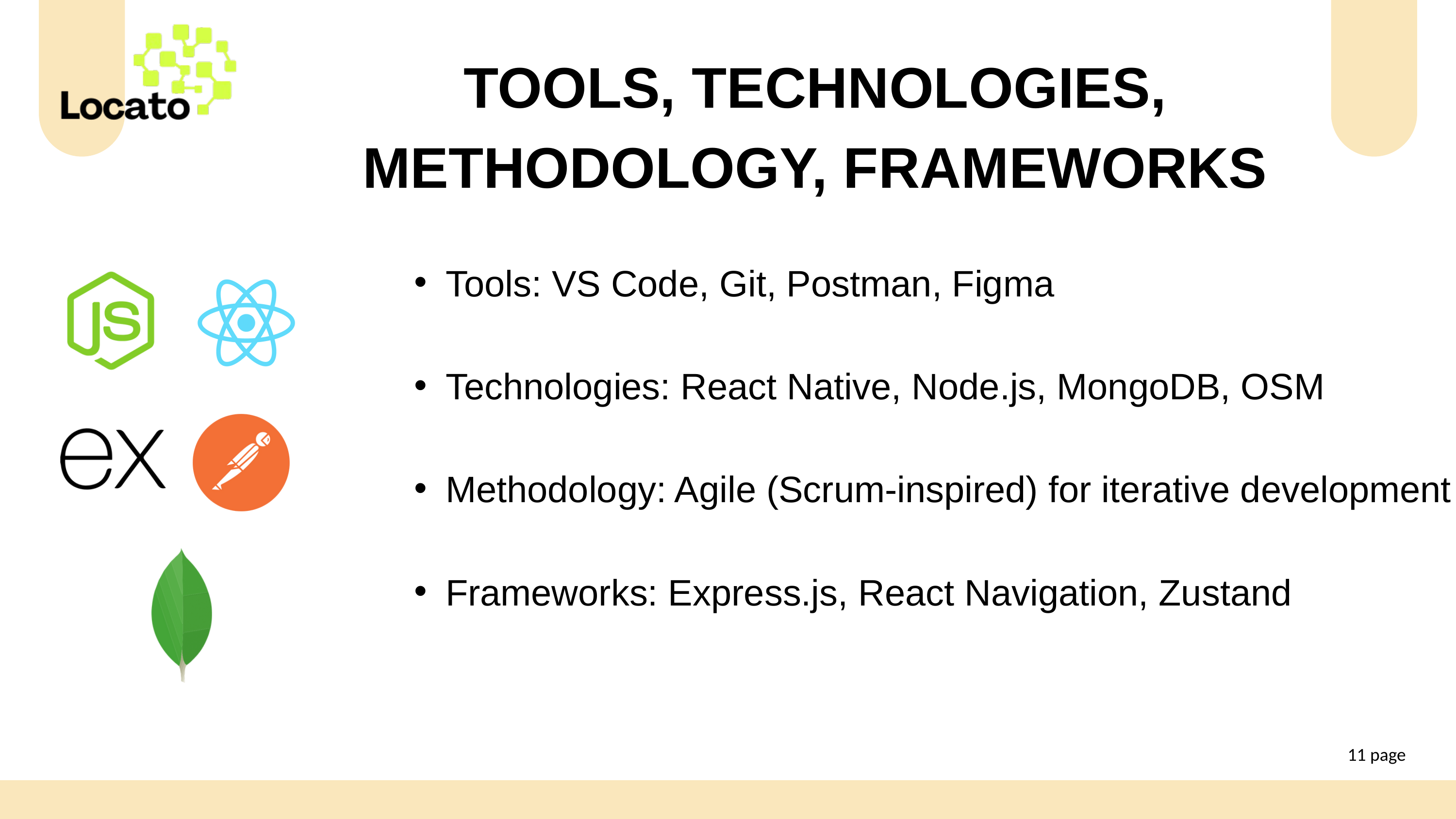

TOOLS, TECHNOLOGIES, METHODOLOGY, FRAMEWORKS
Tools: VS Code, Git, Postman, Figma

Technologies: React Native, Node.js, MongoDB, OSM

Methodology: Agile (Scrum-inspired) for iterative development

Frameworks: Express.js, React Navigation, Zustand

11 page